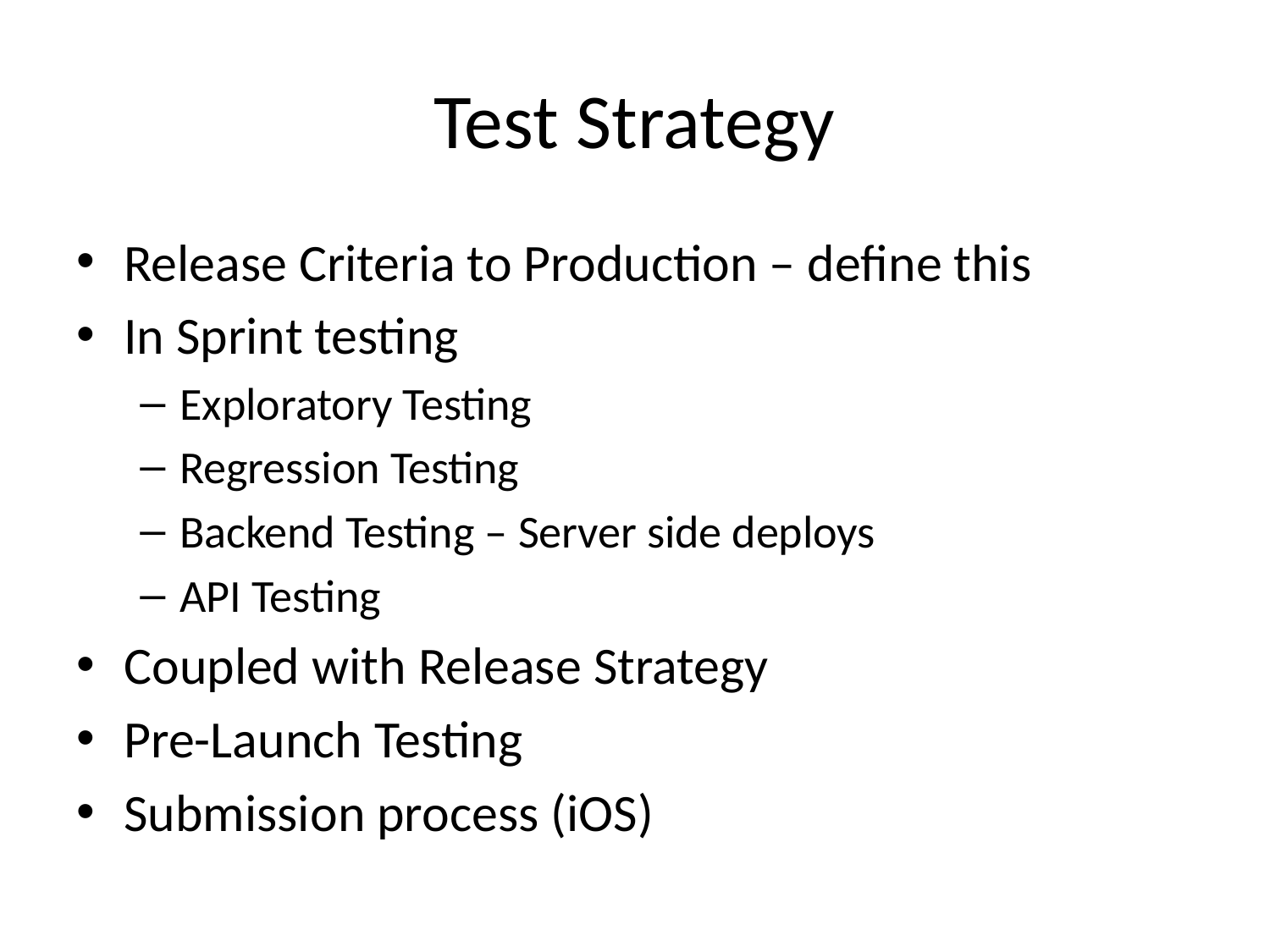

# Test Strategy
Release Criteria to Production – define this
In Sprint testing
Exploratory Testing
Regression Testing
Backend Testing – Server side deploys
API Testing
Coupled with Release Strategy
Pre-Launch Testing
Submission process (iOS)